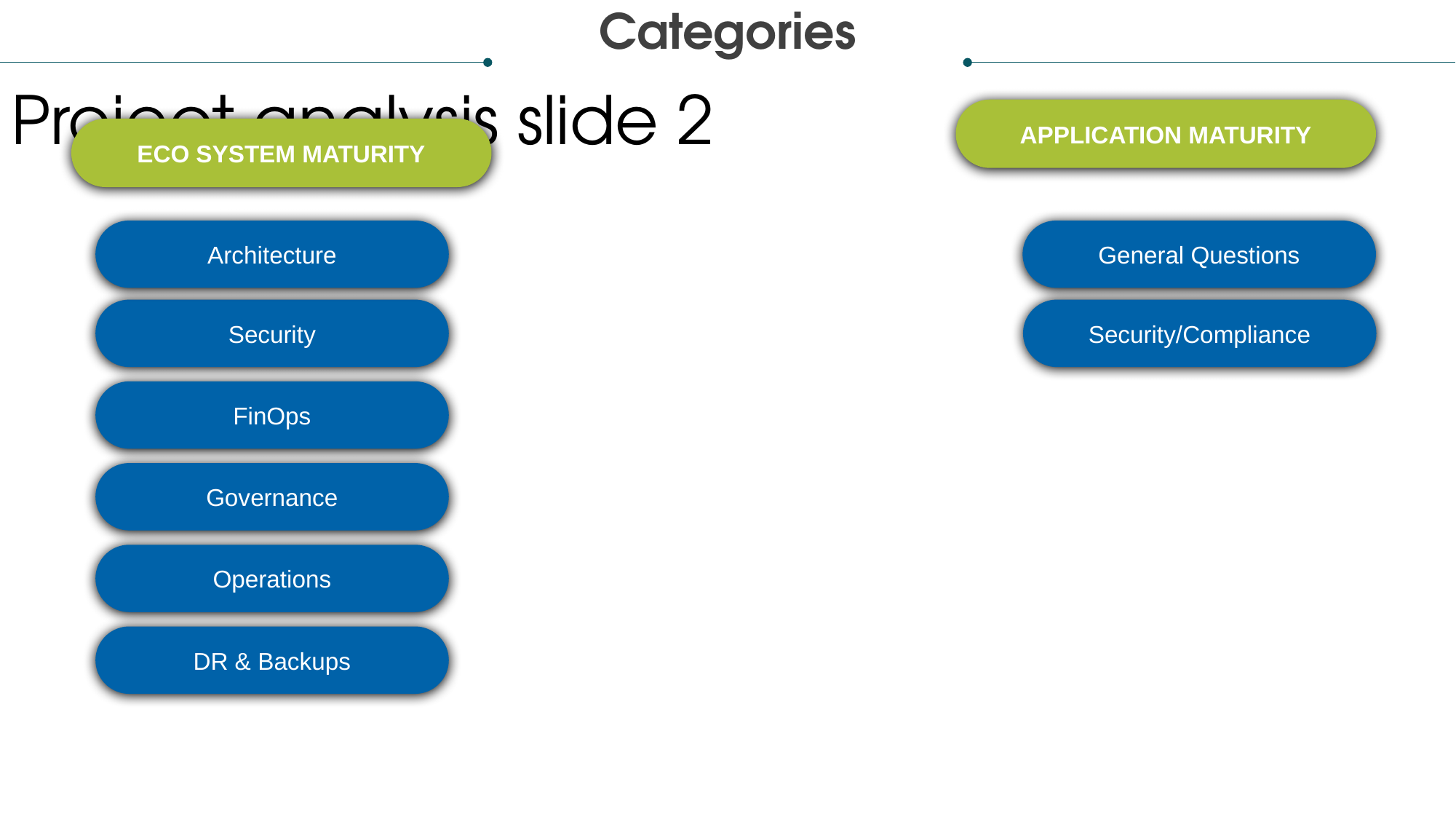

Categories
Project analysis slide 2
APPLICATION MATURITY
ECO SYSTEM MATURITY
General Questions
Architecture
Security/Compliance
Security
FinOps
Governance
Operations
DR & Backups